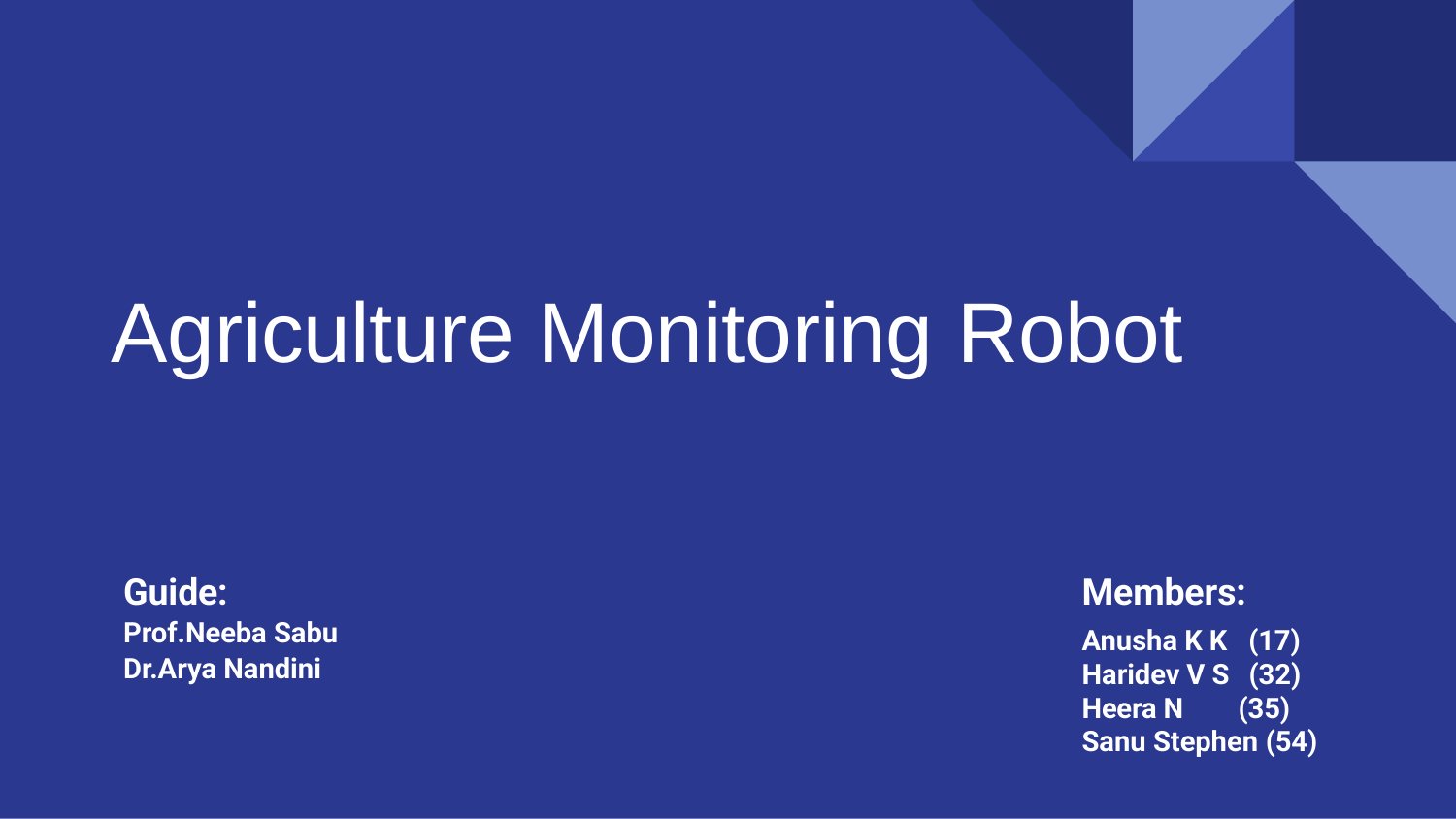

# Agriculture Monitoring Robot
Guide:
Prof.Neeba Sabu
Dr.Arya Nandini
Members:
Anusha K K   (17)
Haridev V S   (32)
Heera N        (35)
Sanu Stephen (54)